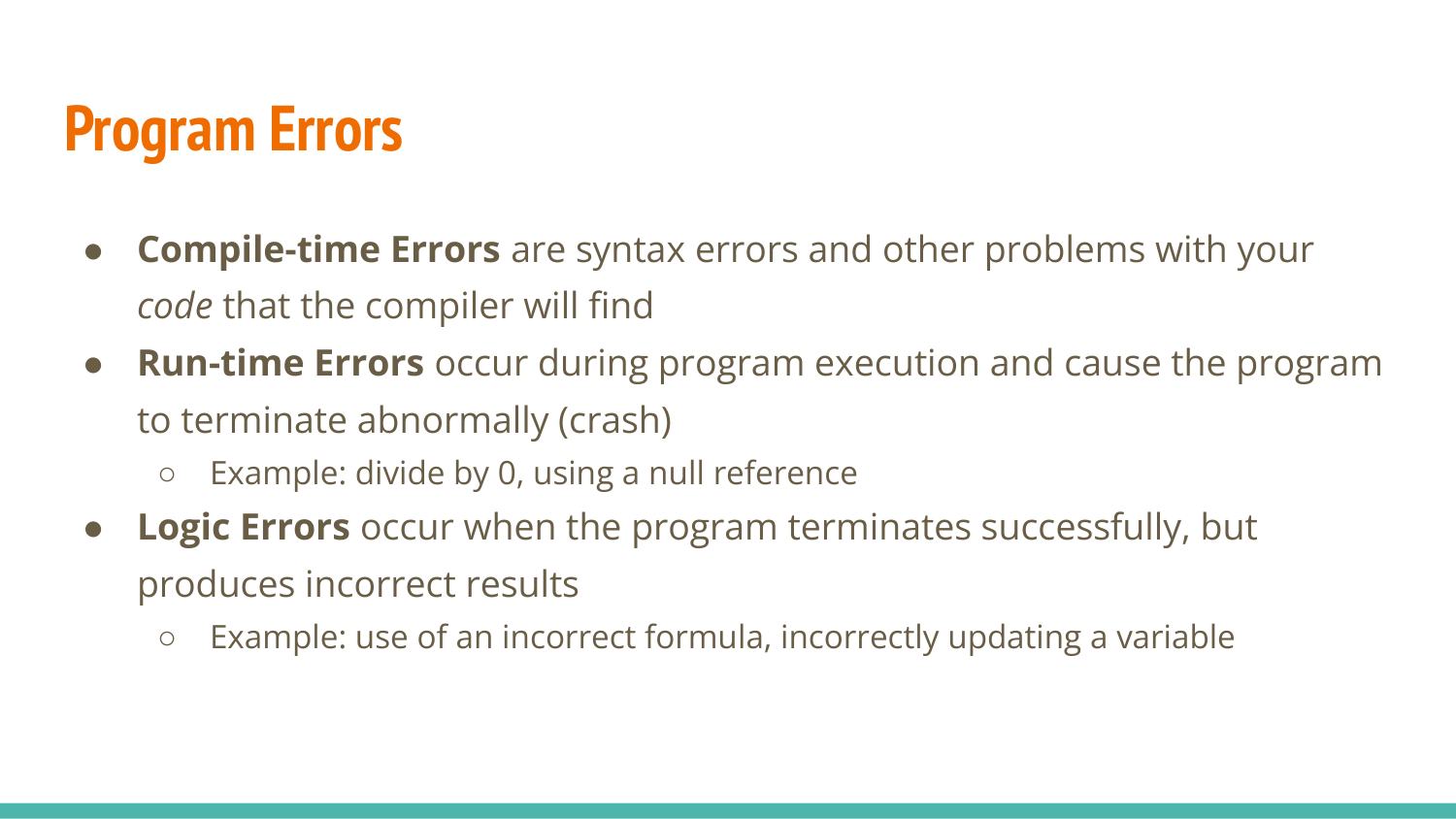

# Program Errors
Compile-time Errors are syntax errors and other problems with your code that the compiler will find
Run-time Errors occur during program execution and cause the program to terminate abnormally (crash)
Example: divide by 0, using a null reference
Logic Errors occur when the program terminates successfully, but produces incorrect results
Example: use of an incorrect formula, incorrectly updating a variable